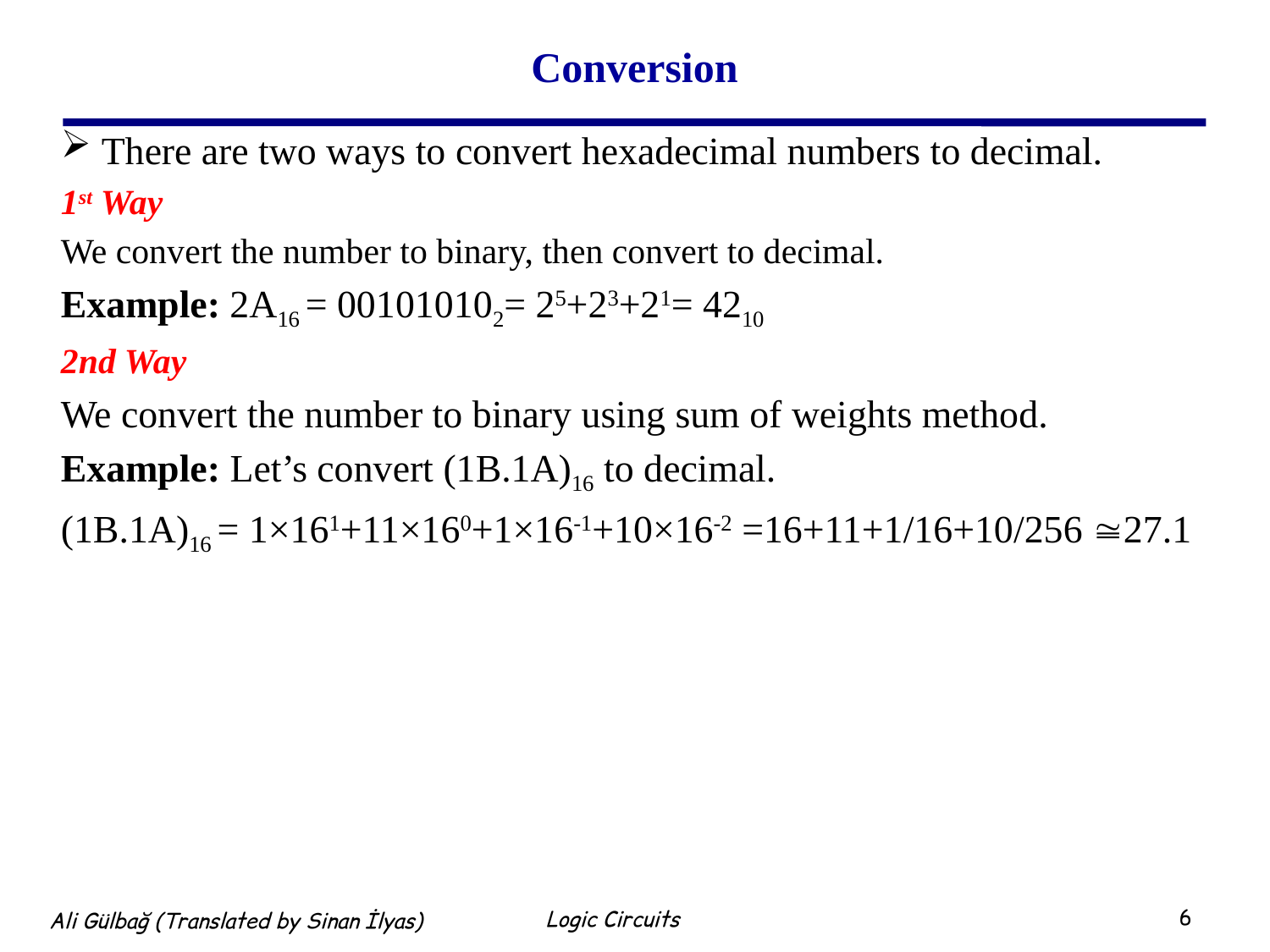

# Conversion
 There are two ways to convert hexadecimal numbers to decimal.
1st Way
We convert the number to binary, then convert to decimal.
Example: 2A16 = 001010102= 25+23+21= 4210
2nd Way
We convert the number to binary using sum of weights method.
Example: Let’s convert (1B.1A)16 to decimal.
(1B.1A)16 = 1×161+11×160+1×16-1+10×16-2 =16+11+1/16+10/256 ≅27.1

Logic Circuits